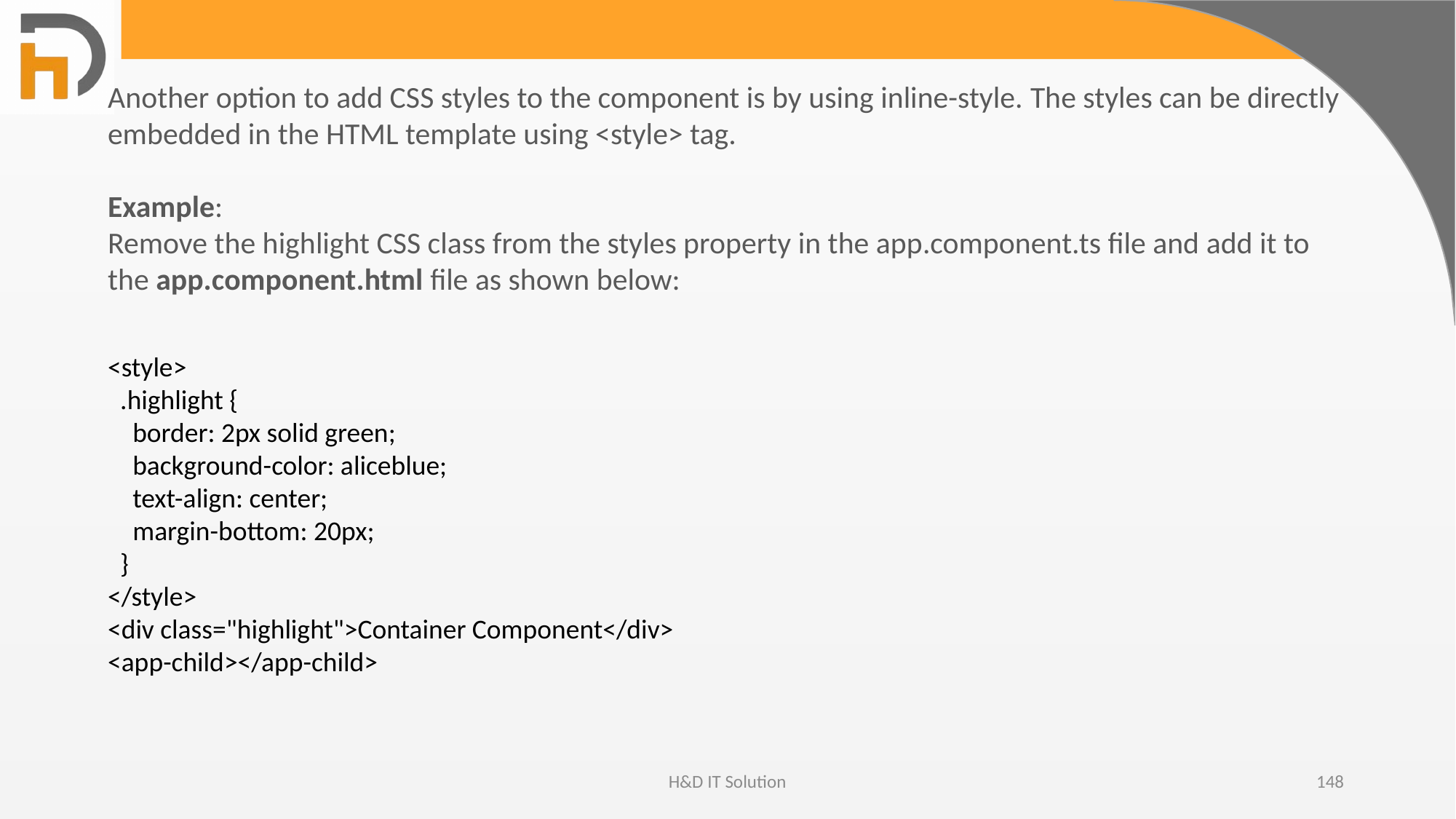

Another option to add CSS styles to the component is by using inline-style. The styles can be directly embedded in the HTML template using <style> tag.

Example:
Remove the highlight CSS class from the styles property in the app.component.ts file and add it to the app.component.html file as shown below:
<style>
  .highlight {
    border: 2px solid green;
    background-color: aliceblue;
    text-align: center;
    margin-bottom: 20px;
  }
</style>
<div class="highlight">Container Component</div>
<app-child></app-child>
H&D IT Solution
148